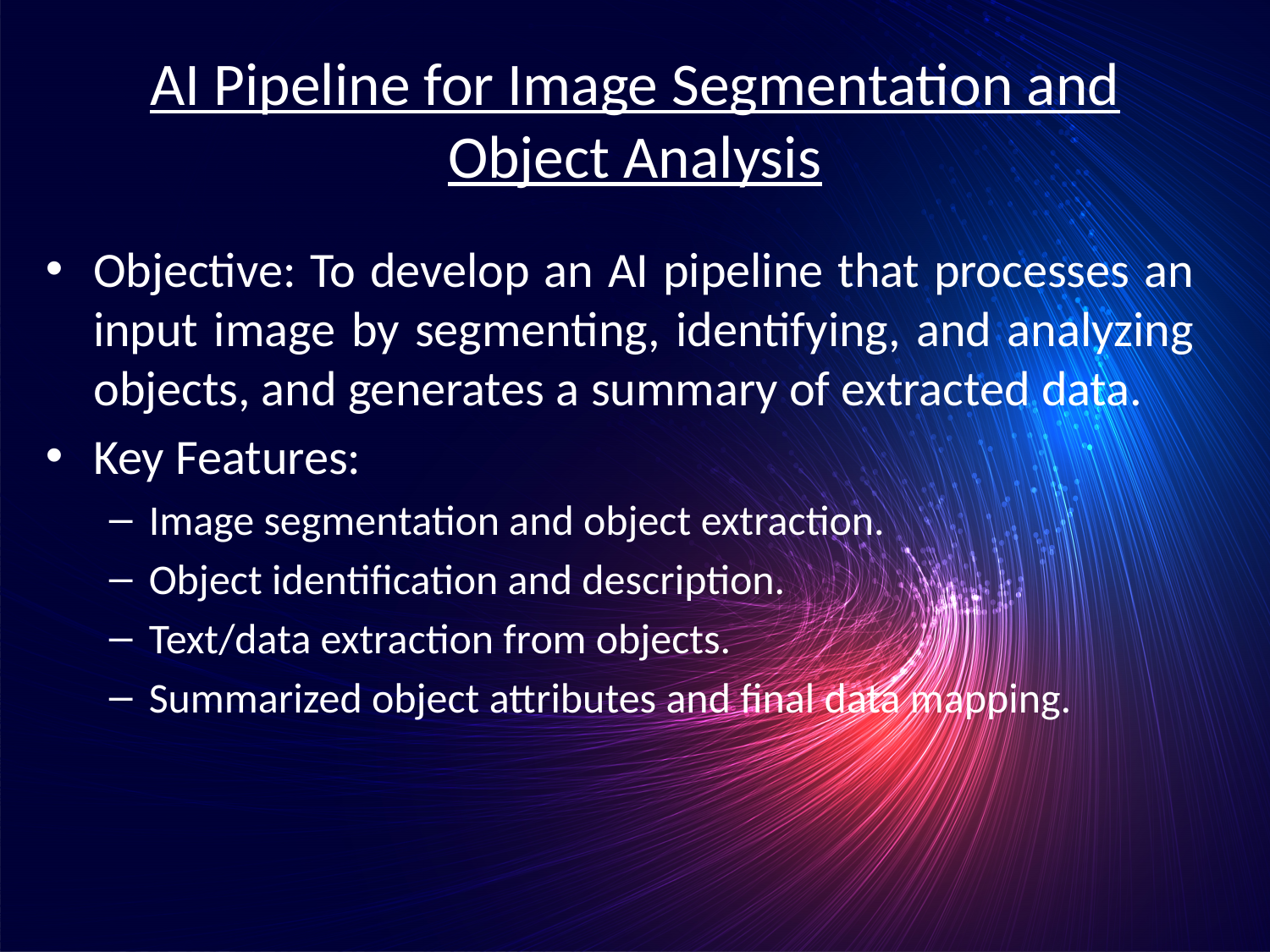

# AI Pipeline for Image Segmentation and Object Analysis
Objective: To develop an AI pipeline that processes an input image by segmenting, identifying, and analyzing objects, and generates a summary of extracted data.
Key Features:
Image segmentation and object extraction.
Object identification and description.
Text/data extraction from objects.
Summarized object attributes and final data mapping.